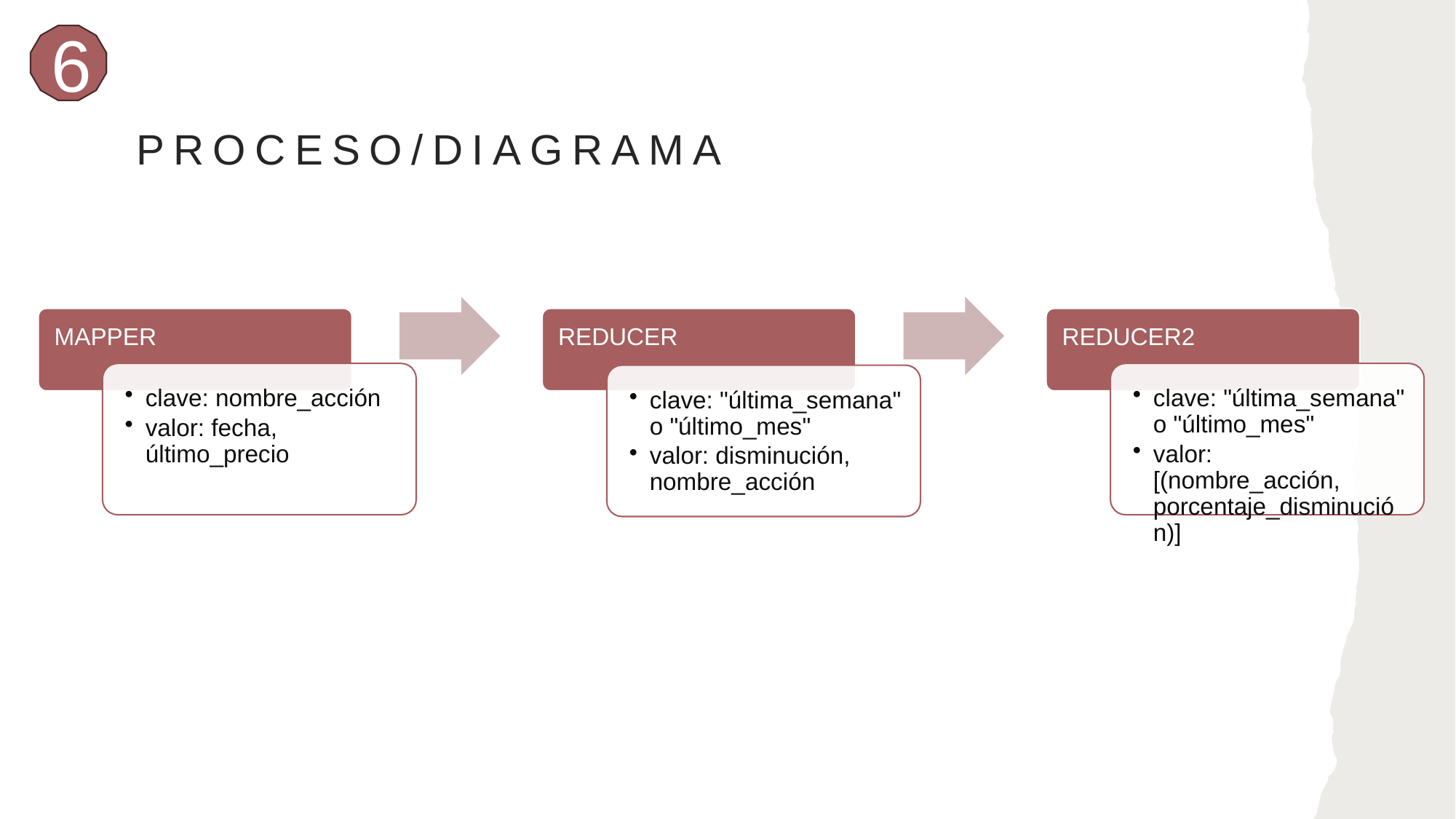

6
# PROCESO/DIAGRAMA
MAPPER
clave: nombre_acción
valor: fecha, último_precio

REDUCER
clave: "última_semana" o "último_mes"
valor: disminución, nombre_acción

REDUCER2
clave: "última_semana" o "último_mes"
valor: [(nombre_acción, porcentaje_disminución)]